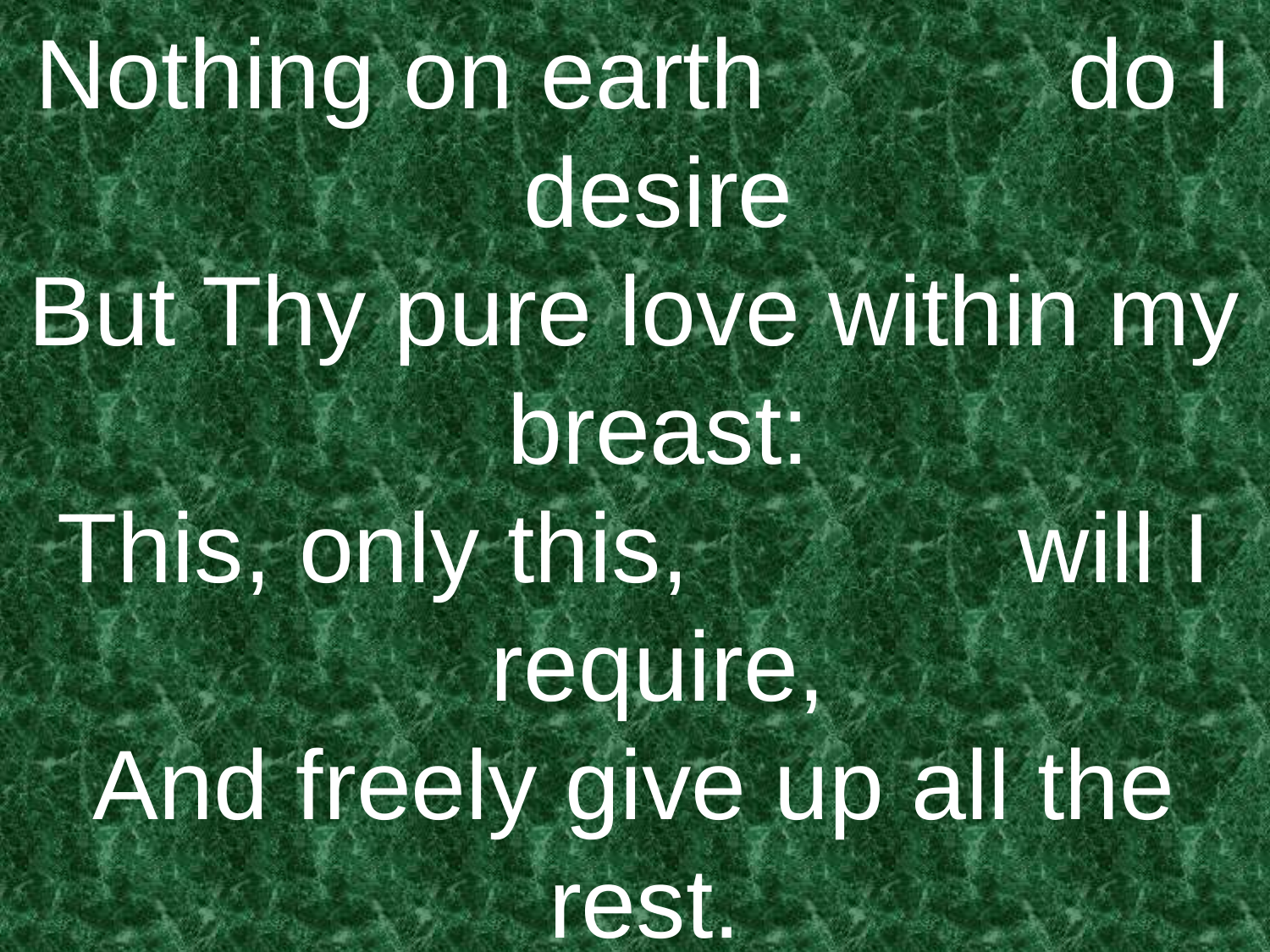

Nothing on earth           do I desire
But Thy pure love within my breast:
This, only this,            will I require,
And freely give up all the rest.